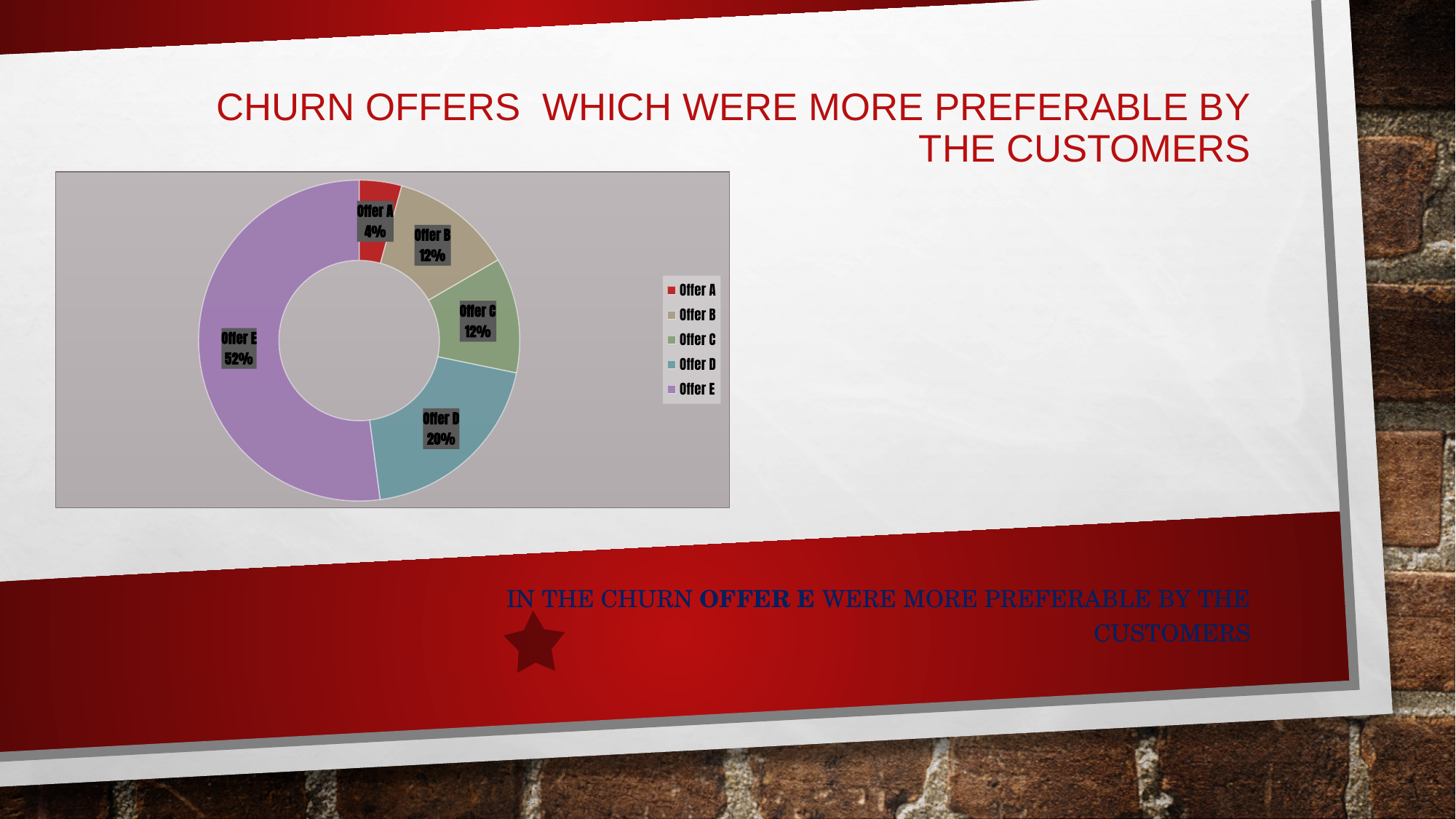

# CHURN OFFERS  WHICH WERE MORE PREFERABLE BY THE CUSTOMERS

### Chart

| Category | Total |
|---|---|
| Offer A | 35.0 |
| Offer B | 101.0 |
| Offer C | 95.0 |
| Offer D | 161.0 |
| Offer E | 426.0 |
In the Churn Offer E were more Preferable by the
Customers